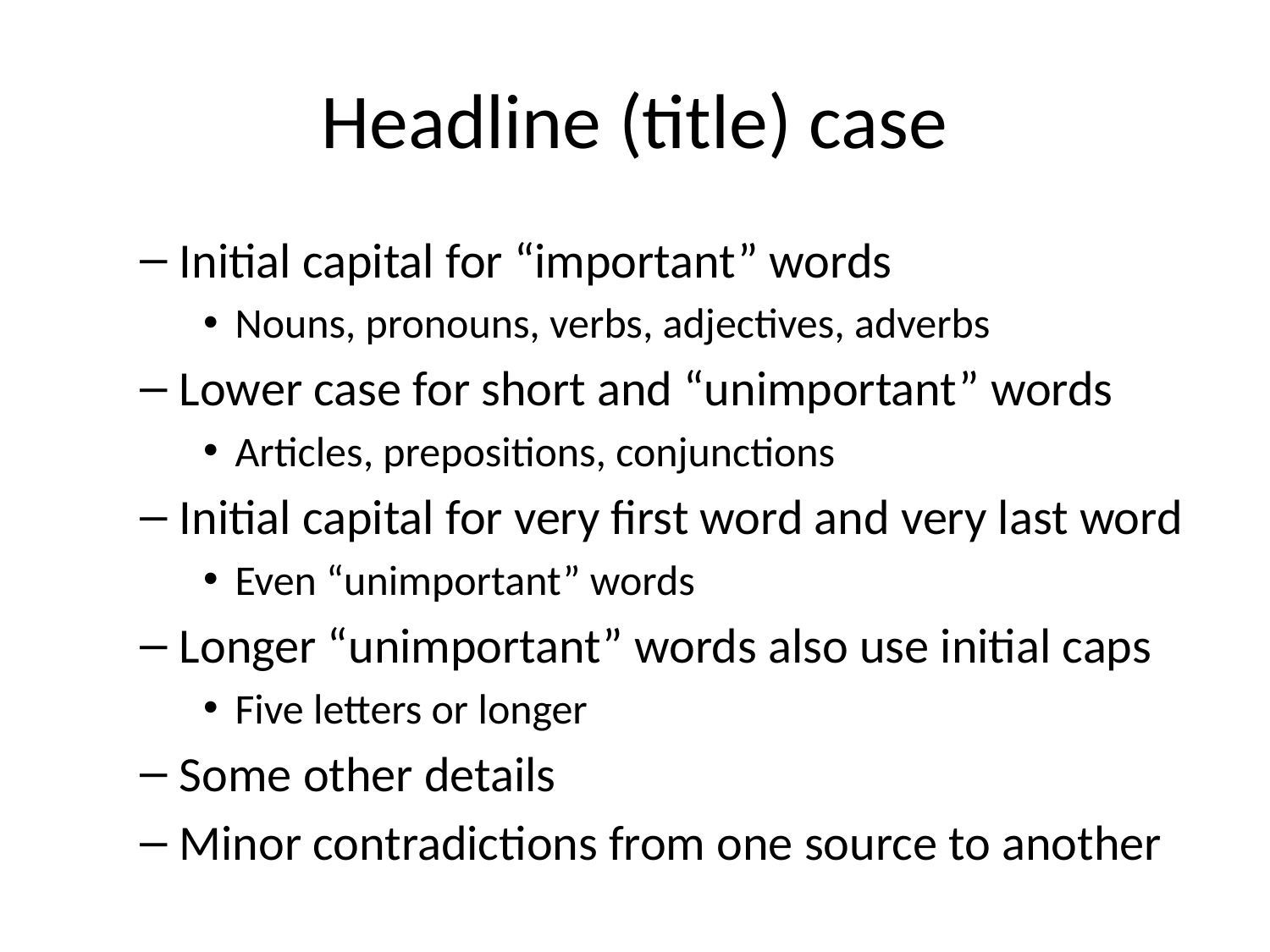

# Headline (title) case
Initial capital for “important” words
Nouns, pronouns, verbs, adjectives, adverbs
Lower case for short and “unimportant” words
Articles, prepositions, conjunctions
Initial capital for very first word and very last word
Even “unimportant” words
Longer “unimportant” words also use initial caps
Five letters or longer
Some other details
Minor contradictions from one source to another